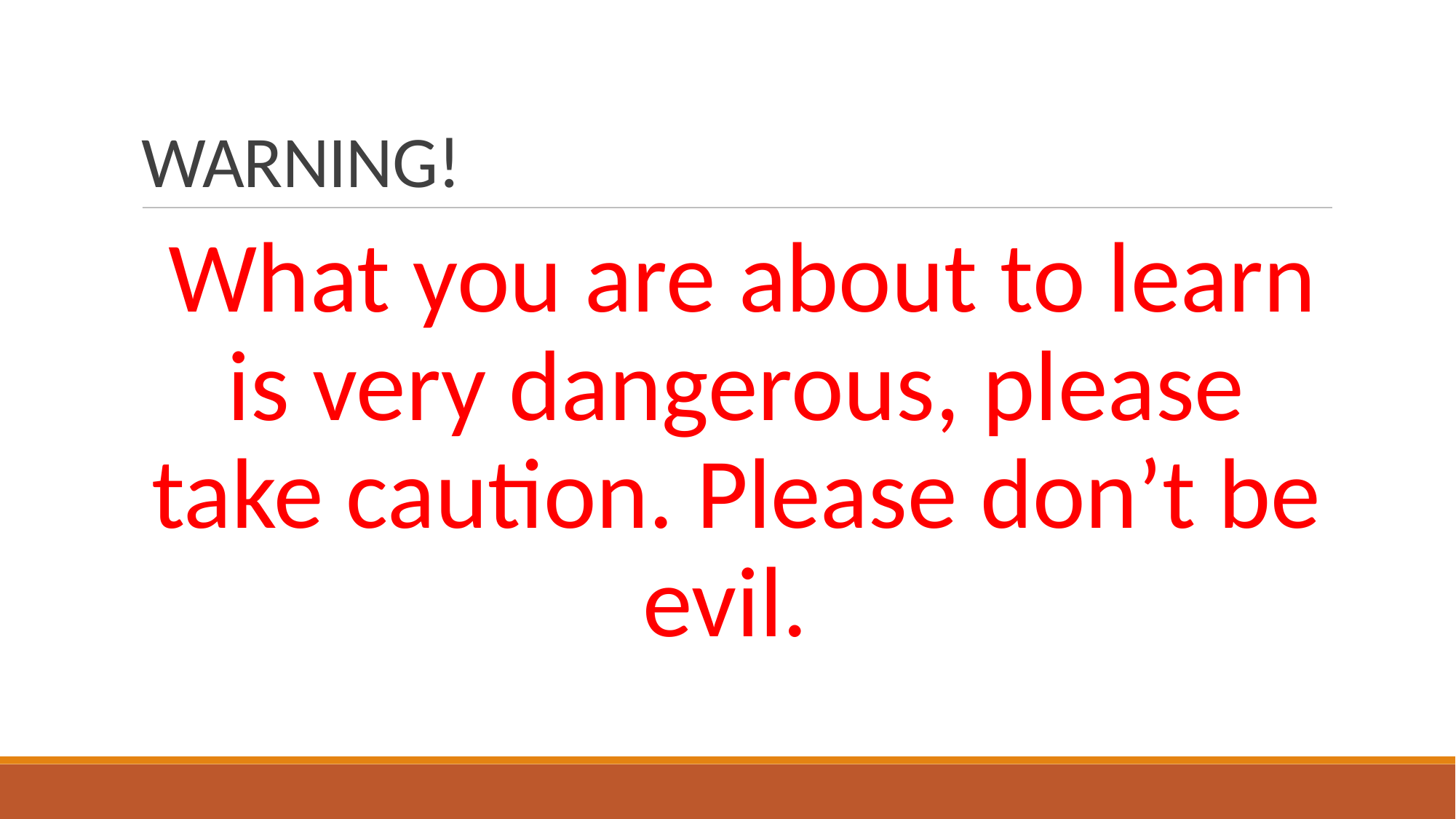

WARNING!
What you are about to learn is very dangerous, please take caution. Please don’t be evil.